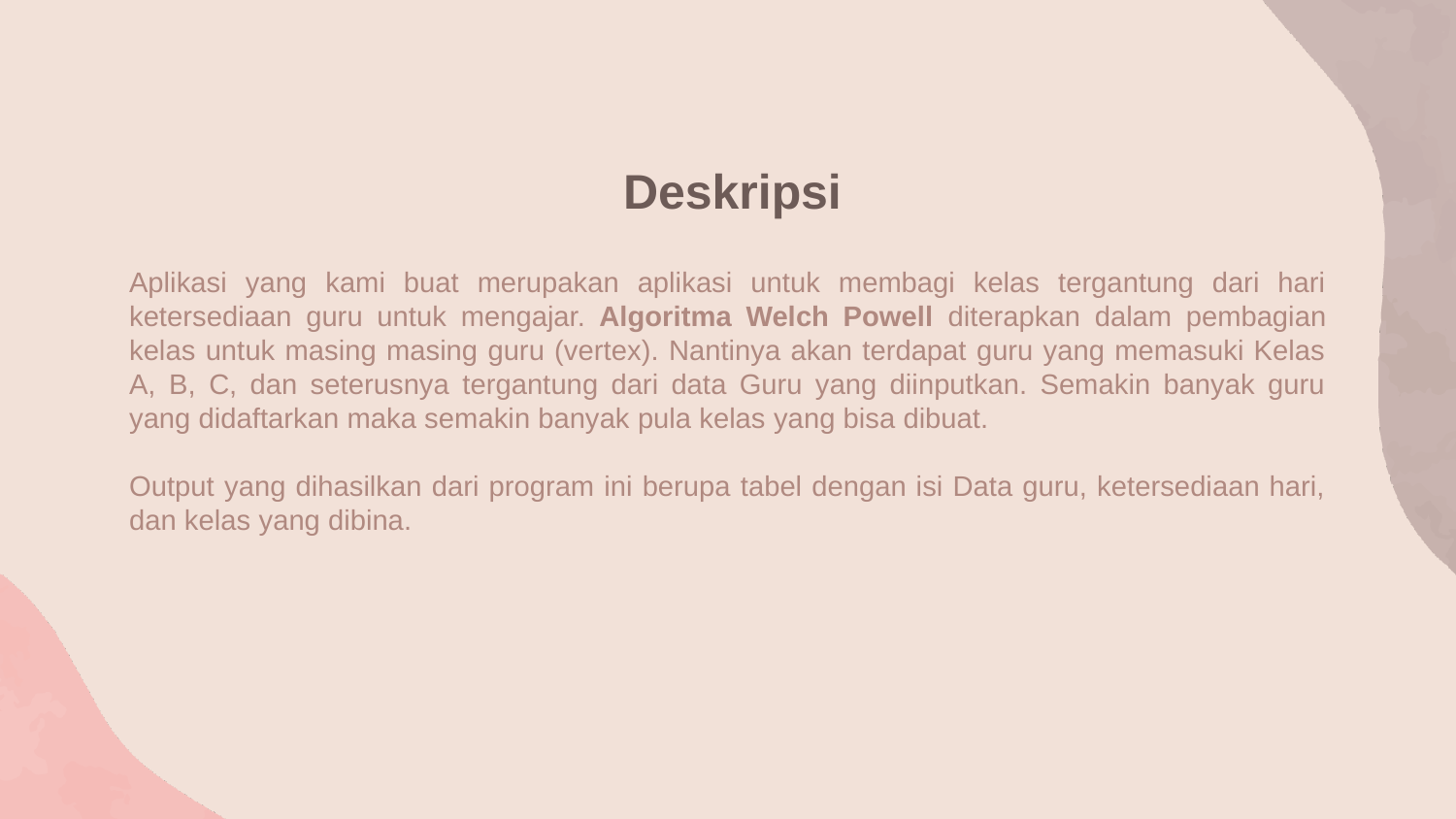

# Deskripsi
Aplikasi yang kami buat merupakan aplikasi untuk membagi kelas tergantung dari hari ketersediaan guru untuk mengajar. Algoritma Welch Powell diterapkan dalam pembagian kelas untuk masing masing guru (vertex). Nantinya akan terdapat guru yang memasuki Kelas A, B, C, dan seterusnya tergantung dari data Guru yang diinputkan. Semakin banyak guru yang didaftarkan maka semakin banyak pula kelas yang bisa dibuat.

Output yang dihasilkan dari program ini berupa tabel dengan isi Data guru, ketersediaan hari, dan kelas yang dibina.